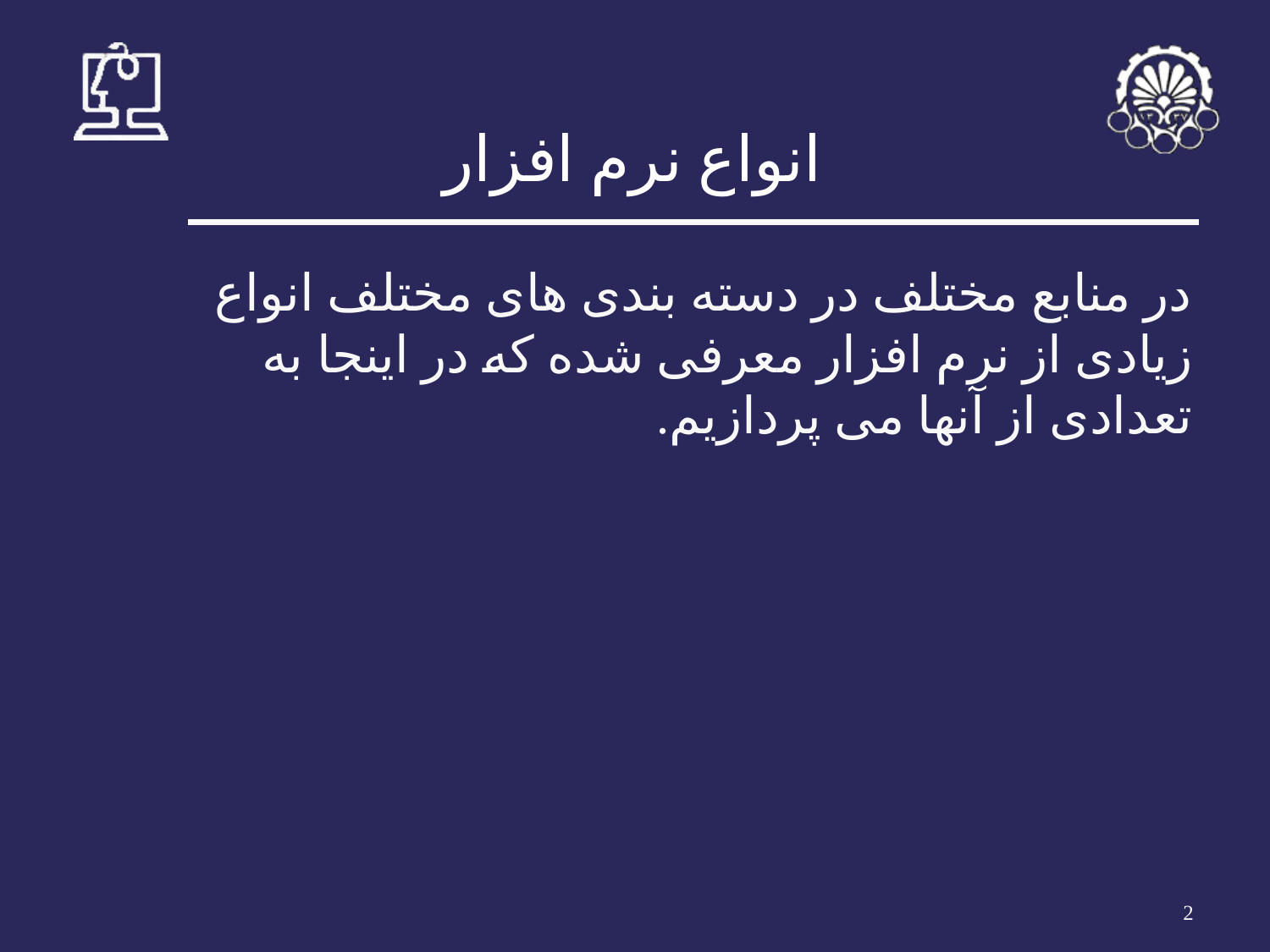

# انواع نرم افزار
در منابع مختلف در دسته بندی های مختلف انواع زیادی از نرم افزار معرفی شده که در اینجا به تعدادی از آنها می پردازیم.
2